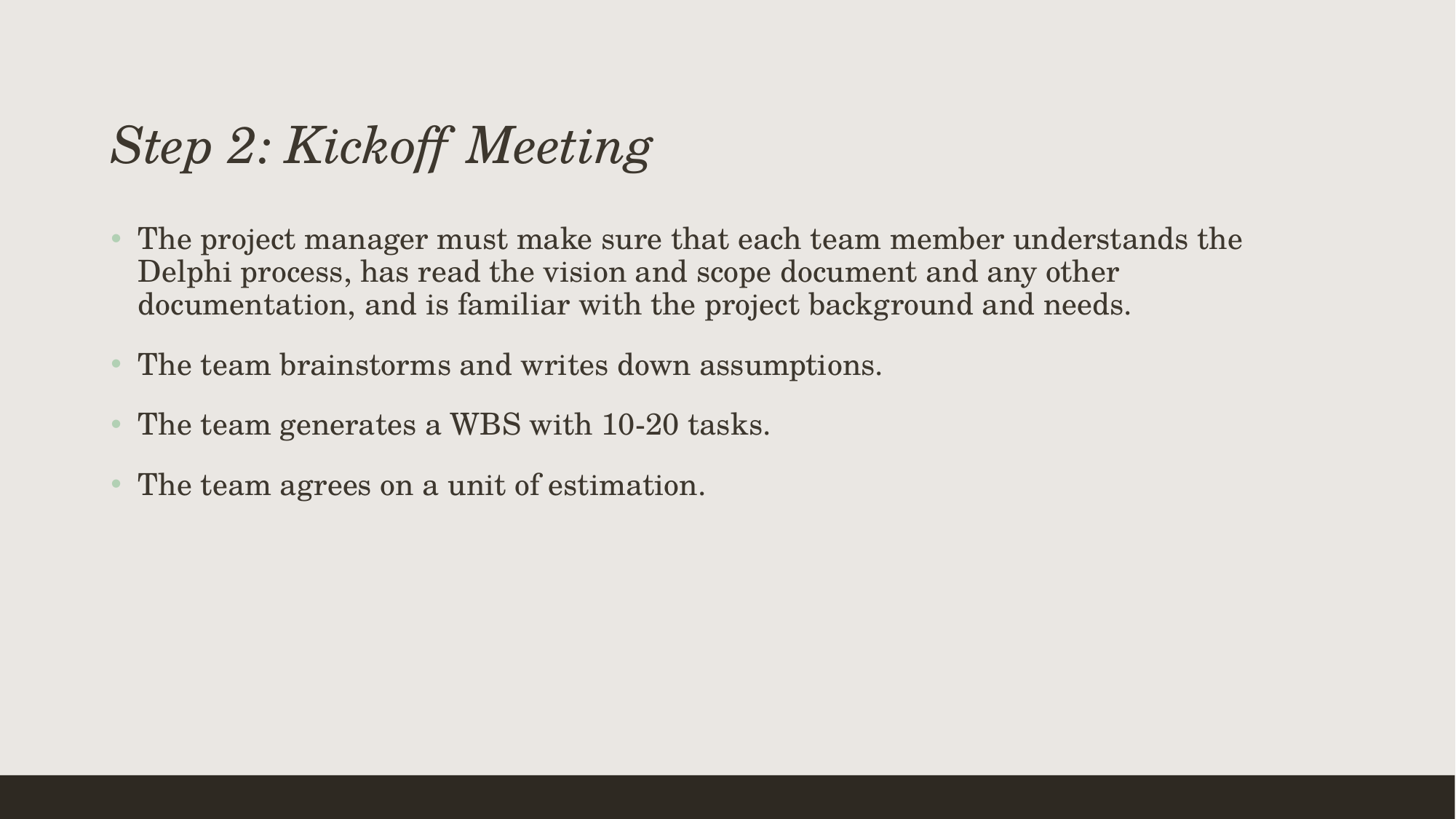

# Step 2: Kickoff Meeting
The project manager must make sure that each team member understands the Delphi process, has read the vision and scope document and any other documentation, and is familiar with the project background and needs.
The team brainstorms and writes down assumptions.
The team generates a WBS with 10-20 tasks.
The team agrees on a unit of estimation.